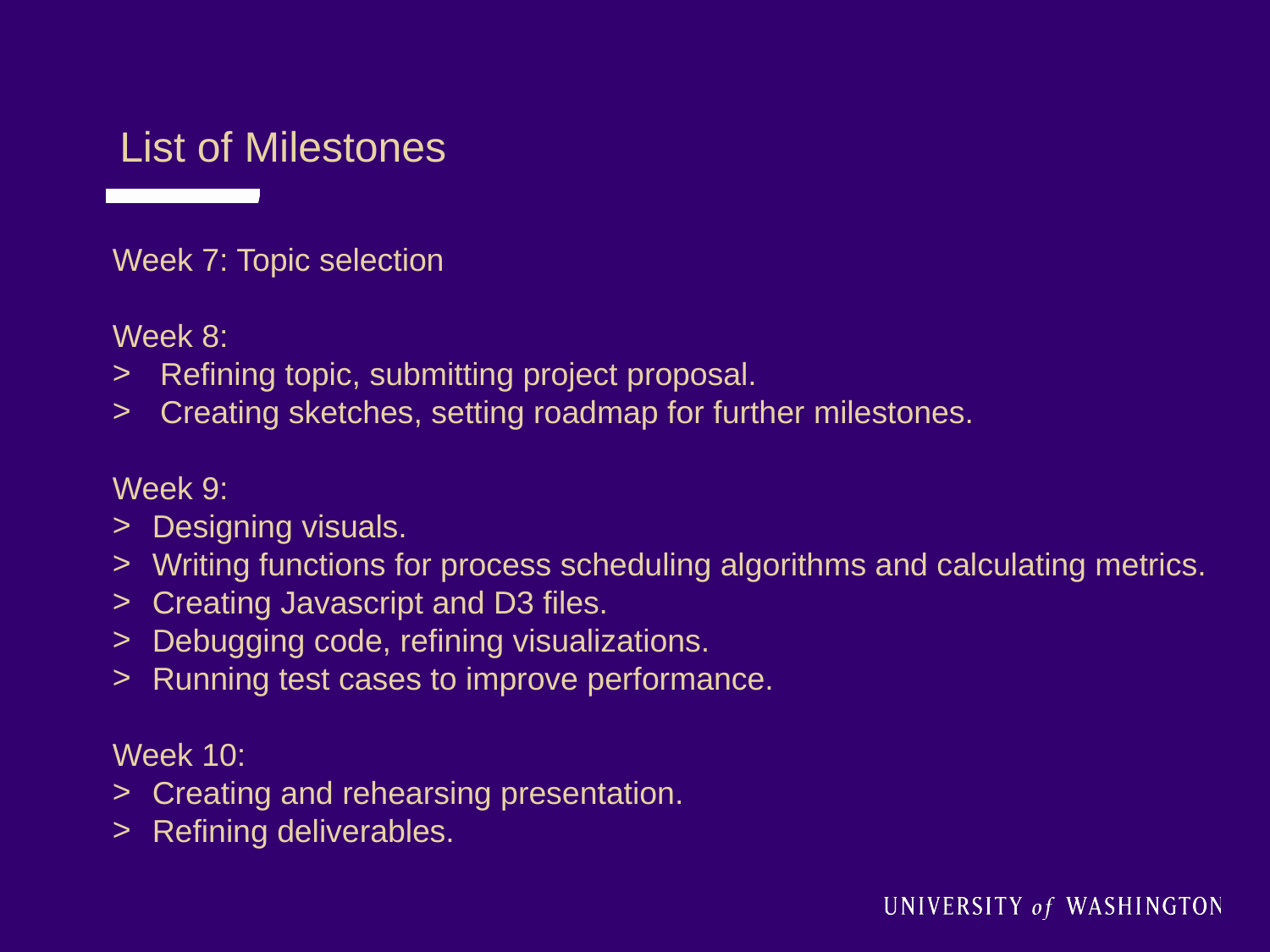

List of Milestones
Week 7: Topic selection

Week 8:
Refining topic, submitting project proposal.
Creating sketches, setting roadmap for further milestones.

Week 9:
Designing visuals.
Writing functions for process scheduling algorithms and calculating metrics.
Creating Javascript and D3 files.
Debugging code, refining visualizations.
Running test cases to improve performance.

Week 10:
Creating and rehearsing presentation.
Refining deliverables.